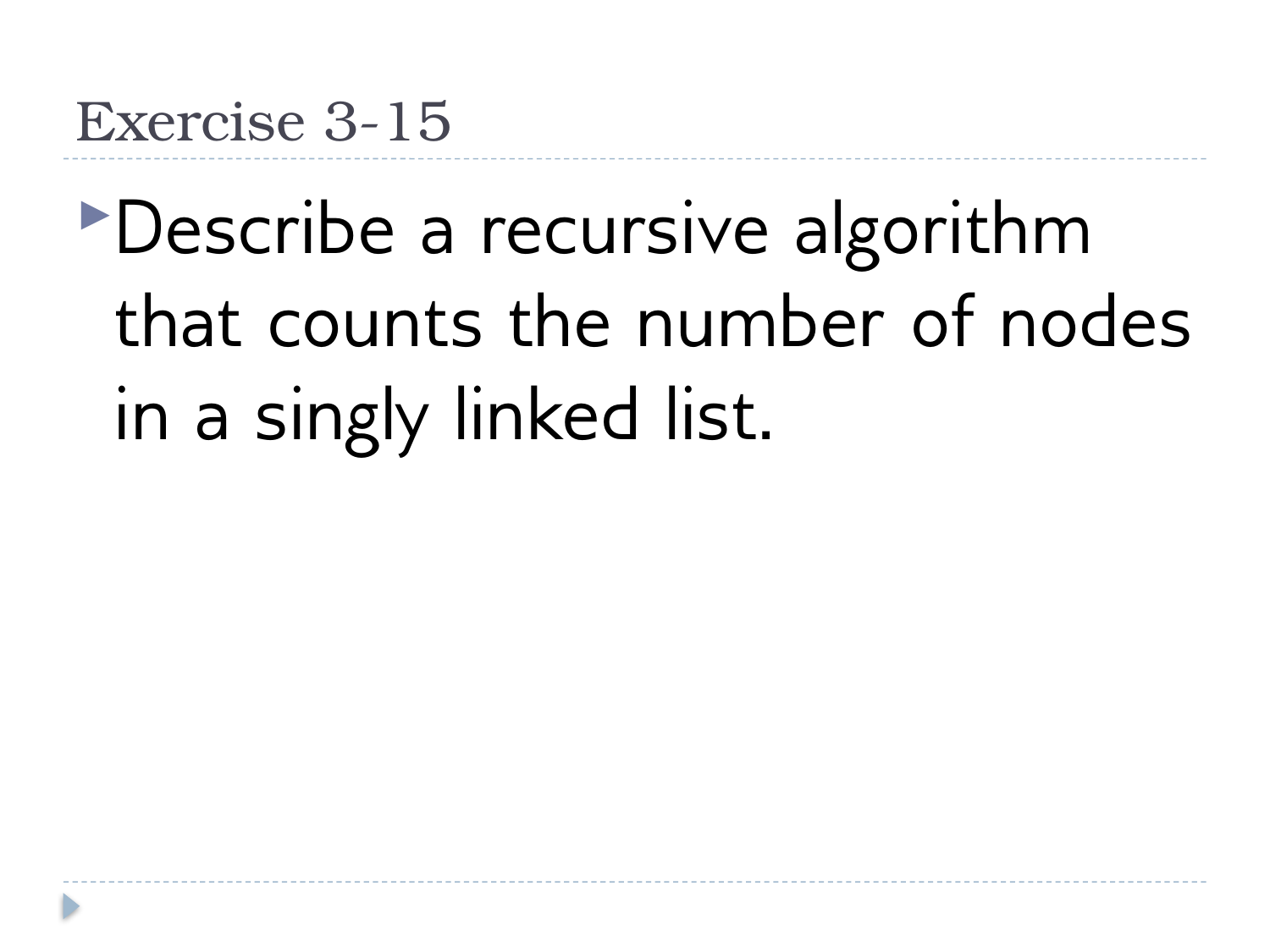

# Exercise 3-15
Describe a recursive algorithm that counts the number of nodes in a singly linked list.